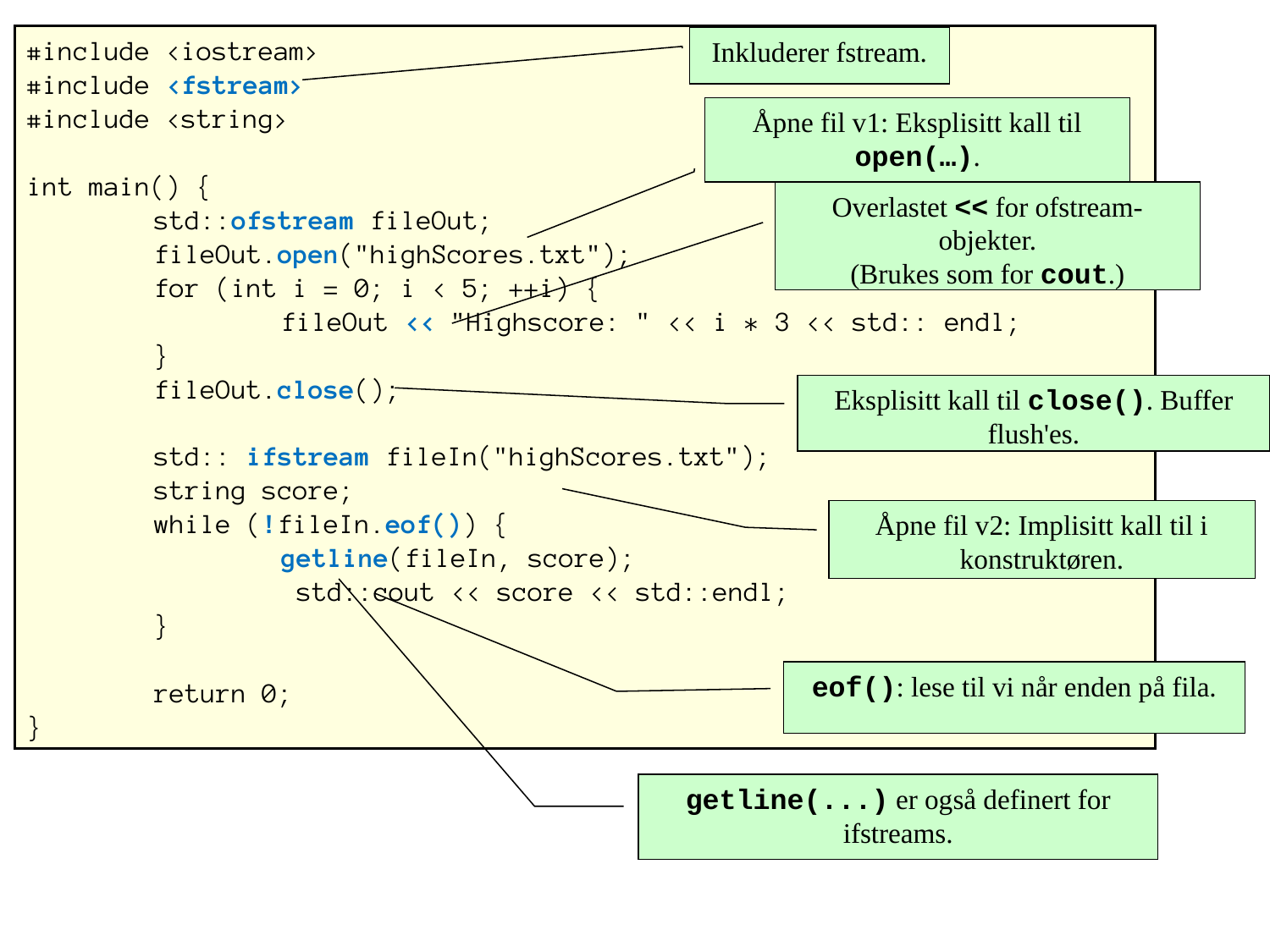

#include <iostream>
#include <fstream>
#include <string>

int main() {
	std::ofstream fileOut;
	fileOut.open("highScores.txt");
	for (int i = 0; i < 5; ++i) {
		fileOut << "Highscore: " << i * 3 << std:: endl;
	}
	fileOut.close();

	std:: ifstream fileIn("highScores.txt");
	string score;
	while (!fileIn.eof()) {
		getline(fileIn, score);
		 std::cout << score << std::endl;
	}

	return 0;
}
Inkluderer fstream.
Åpne fil v1: Eksplisitt kall til open(…).
Overlastet << for ofstream-objekter.
(Brukes som for cout.)
Eksplisitt kall til close(). Buffer flush'es.
Åpne fil v2: Implisitt kall til i konstruktøren.
eof(): lese til vi når enden på fila.
getline(...) er også definert for ifstreams.